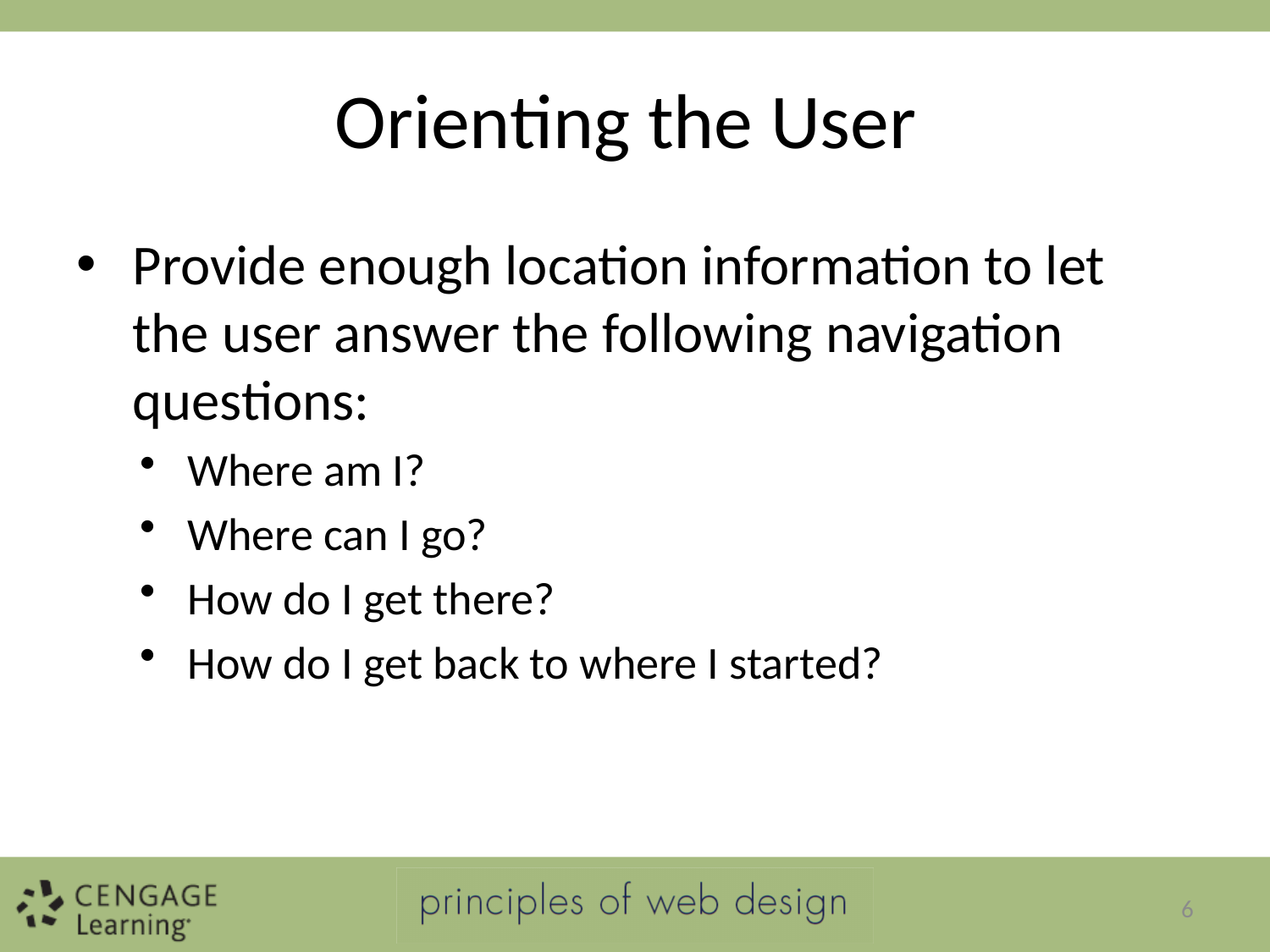

# Orienting the User
Provide enough location information to let the user answer the following navigation questions:
Where am I?
Where can I go?
How do I get there?
How do I get back to where I started?

6